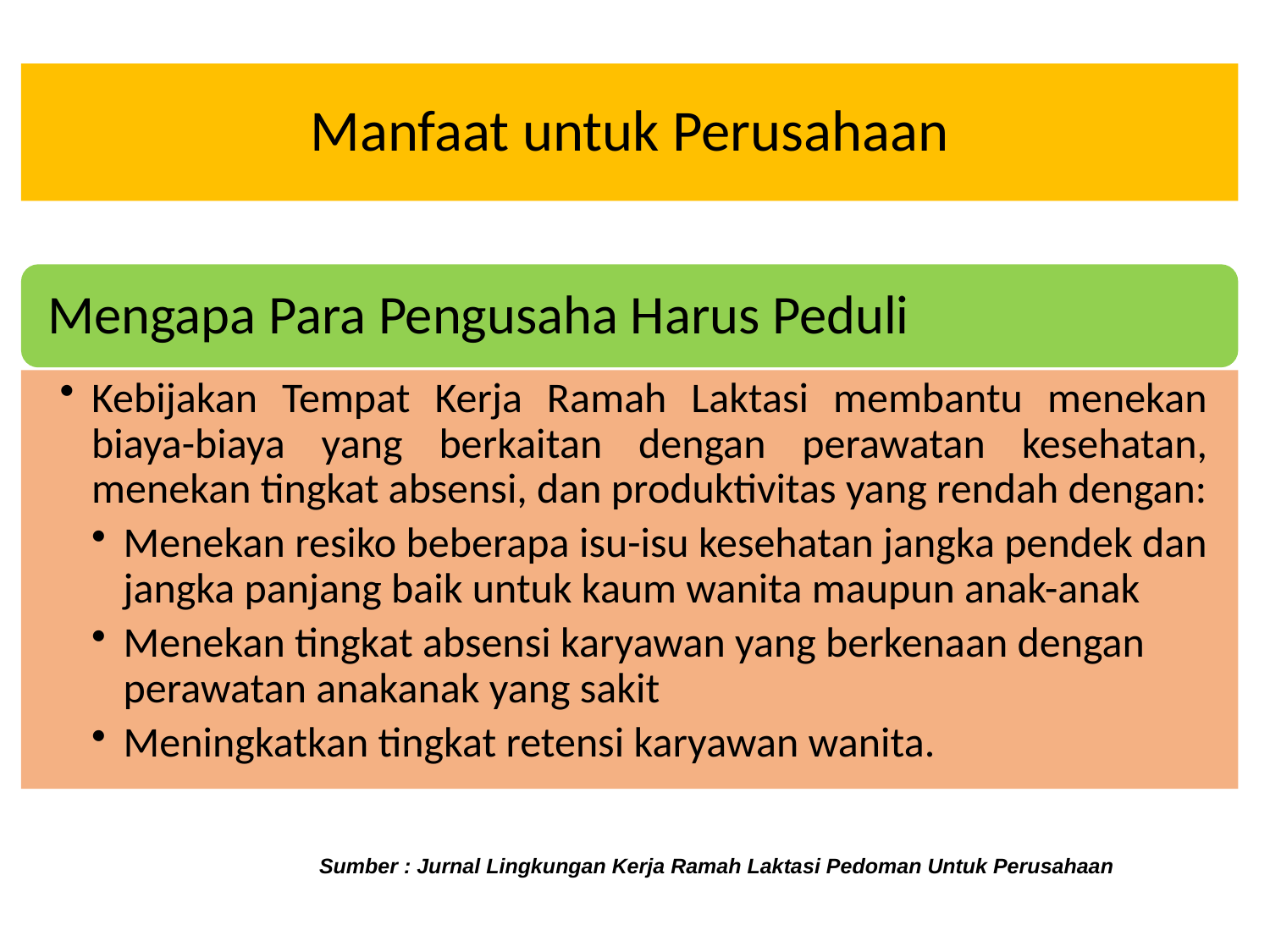

# Manfaat untuk Perusahaan
Mengapa Para Pengusaha Harus Peduli
Kebijakan Tempat Kerja Ramah Laktasi membantu menekan biaya-biaya yang berkaitan dengan perawatan kesehatan, menekan tingkat absensi, dan produktivitas yang rendah dengan:
Menekan resiko beberapa isu-isu kesehatan jangka pendek dan jangka panjang baik untuk kaum wanita maupun anak-anak
Menekan tingkat absensi karyawan yang berkenaan dengan perawatan anakanak yang sakit
Meningkatkan tingkat retensi karyawan wanita.
Sumber : Jurnal Lingkungan Kerja Ramah Laktasi Pedoman Untuk Perusahaan